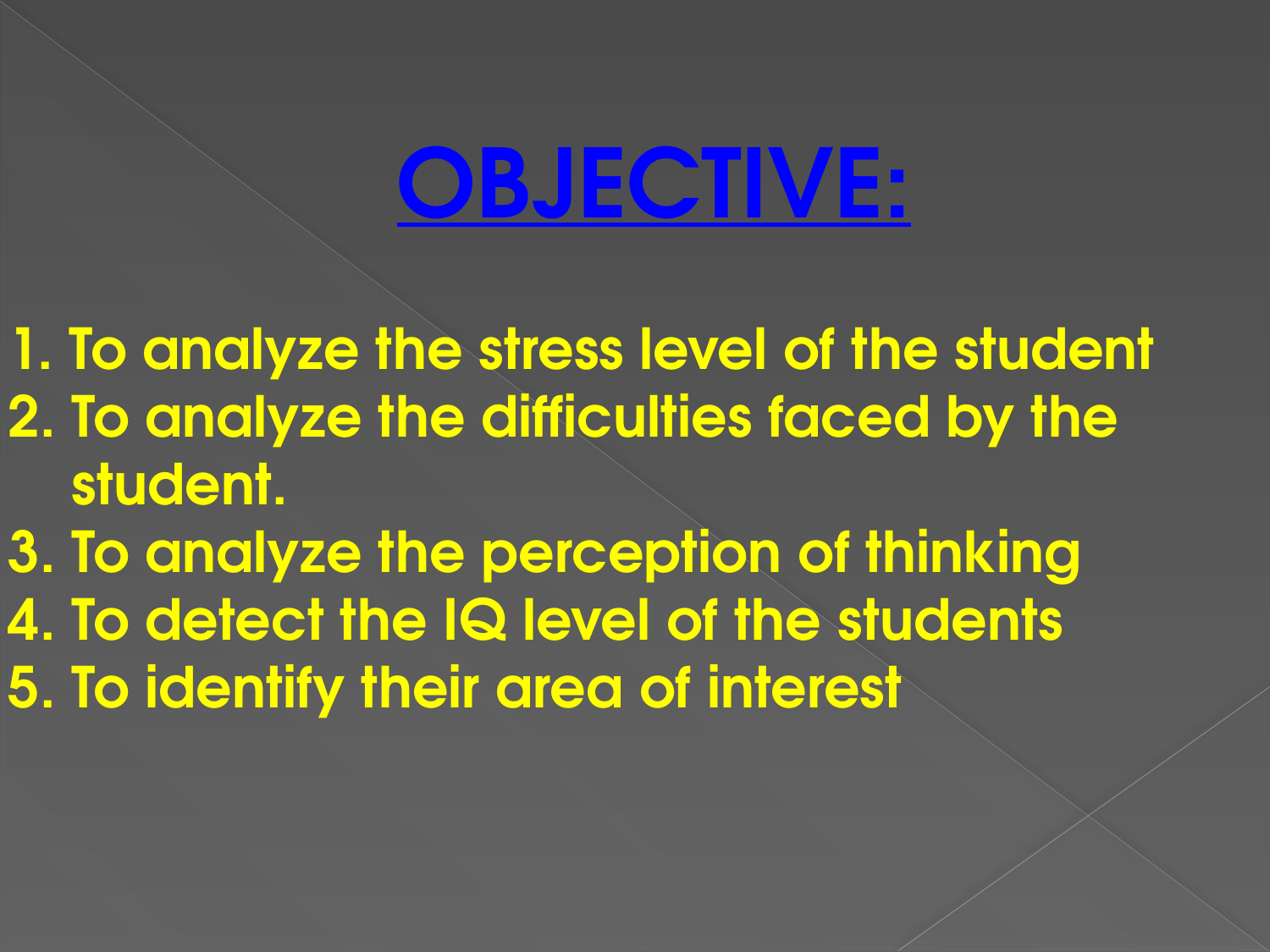

OBJECTIVE:

1. To analyze the stress level of the student
2. To analyze the difficulties faced by the
    student.
3. To analyze the perception of thinking
4. To detect the IQ level of the students
5. To identify their area of interest